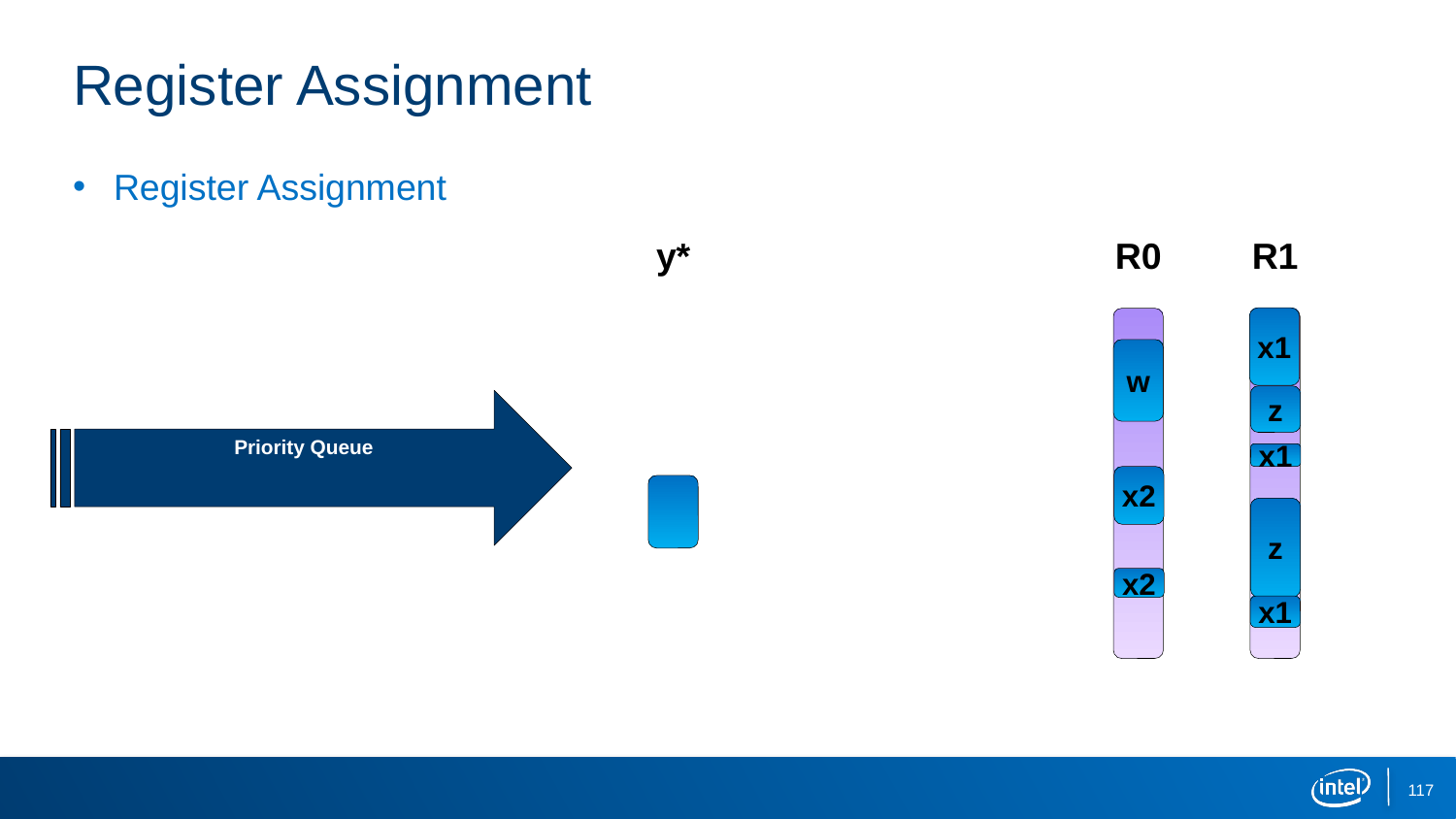

# Register Assignment
Register Assignment

y*
R0
R1
x1

w
z
Priority Queue
x1
x2

z
x2
x1
117